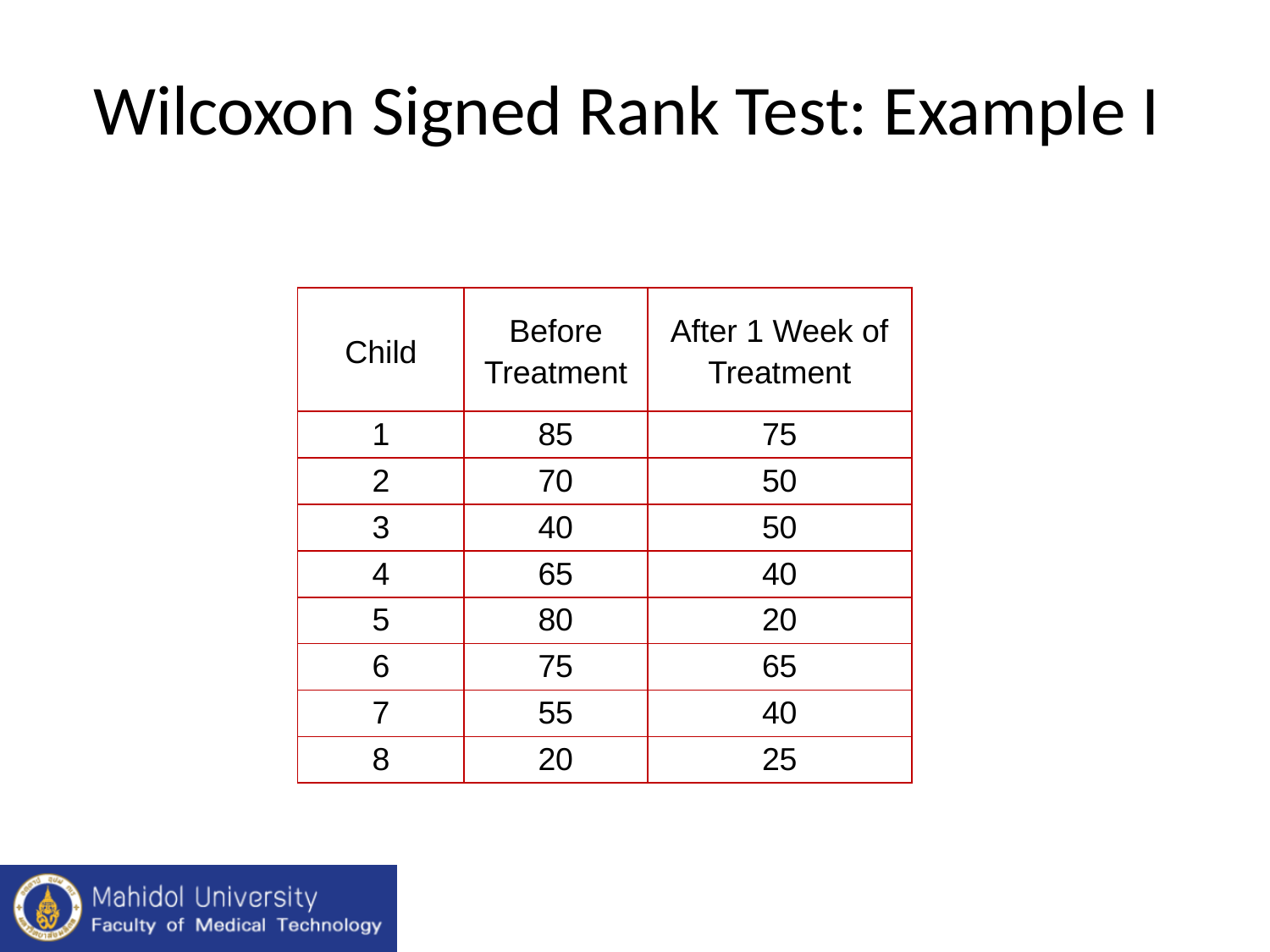

# Wilcoxon Signed Rank Test: Example I

| Child | Before Treatment | After 1 Week of Treatment |
| --- | --- | --- |
| 1 | 85 | 75 |
| 2 | 70 | 50 |
| 3 | 40 | 50 |
| 4 | 65 | 40 |
| 5 | 80 | 20 |
| 6 | 75 | 65 |
| 7 | 55 | 40 |
| 8 | 20 | 25 |